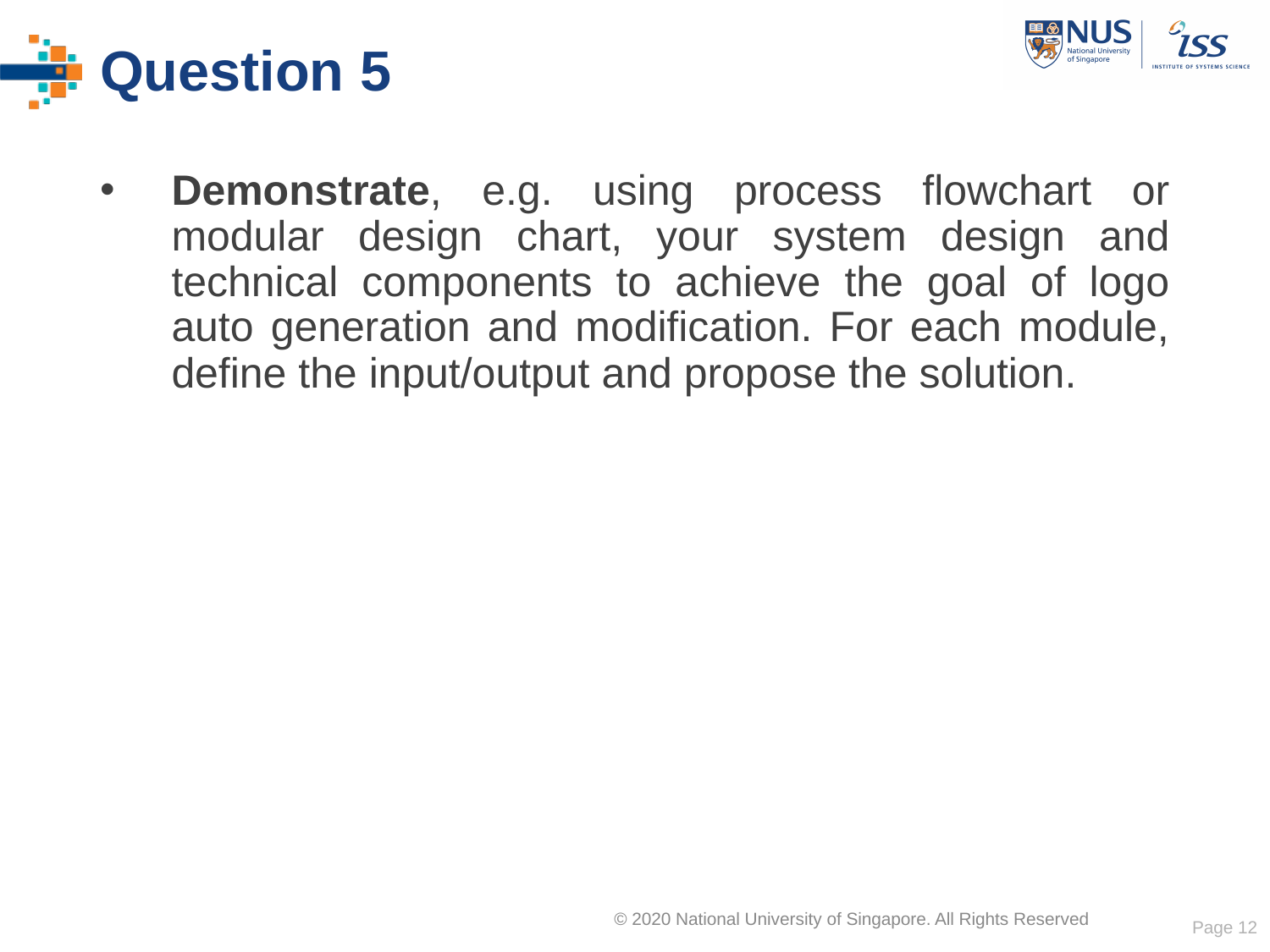

# Question 5
Demonstrate, e.g. using process flowchart or modular design chart, your system design and technical components to achieve the goal of logo auto generation and modification. For each module, define the input/output and propose the solution.

Page 12